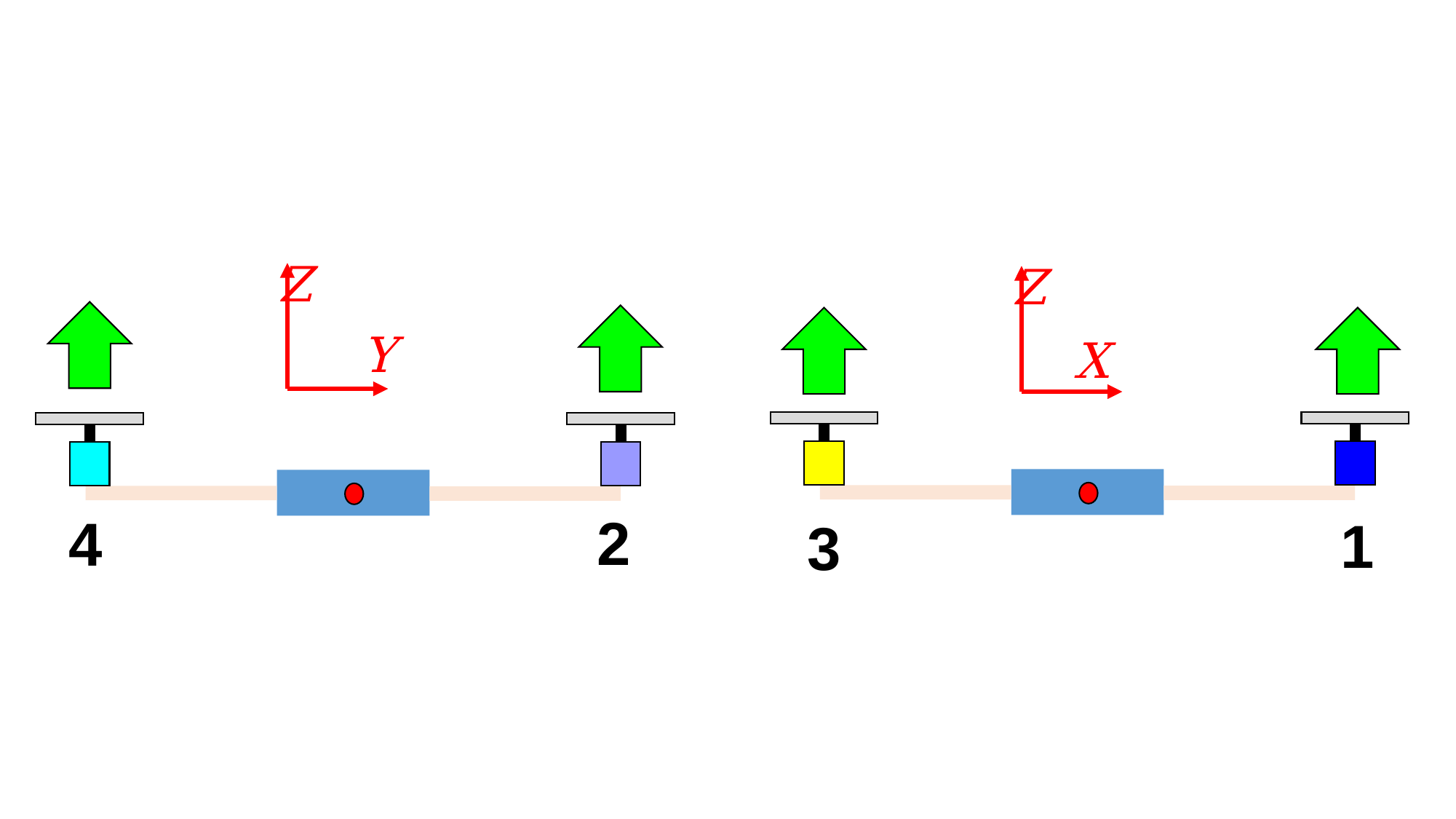

Z
Y
Z
X

2
4
1
3